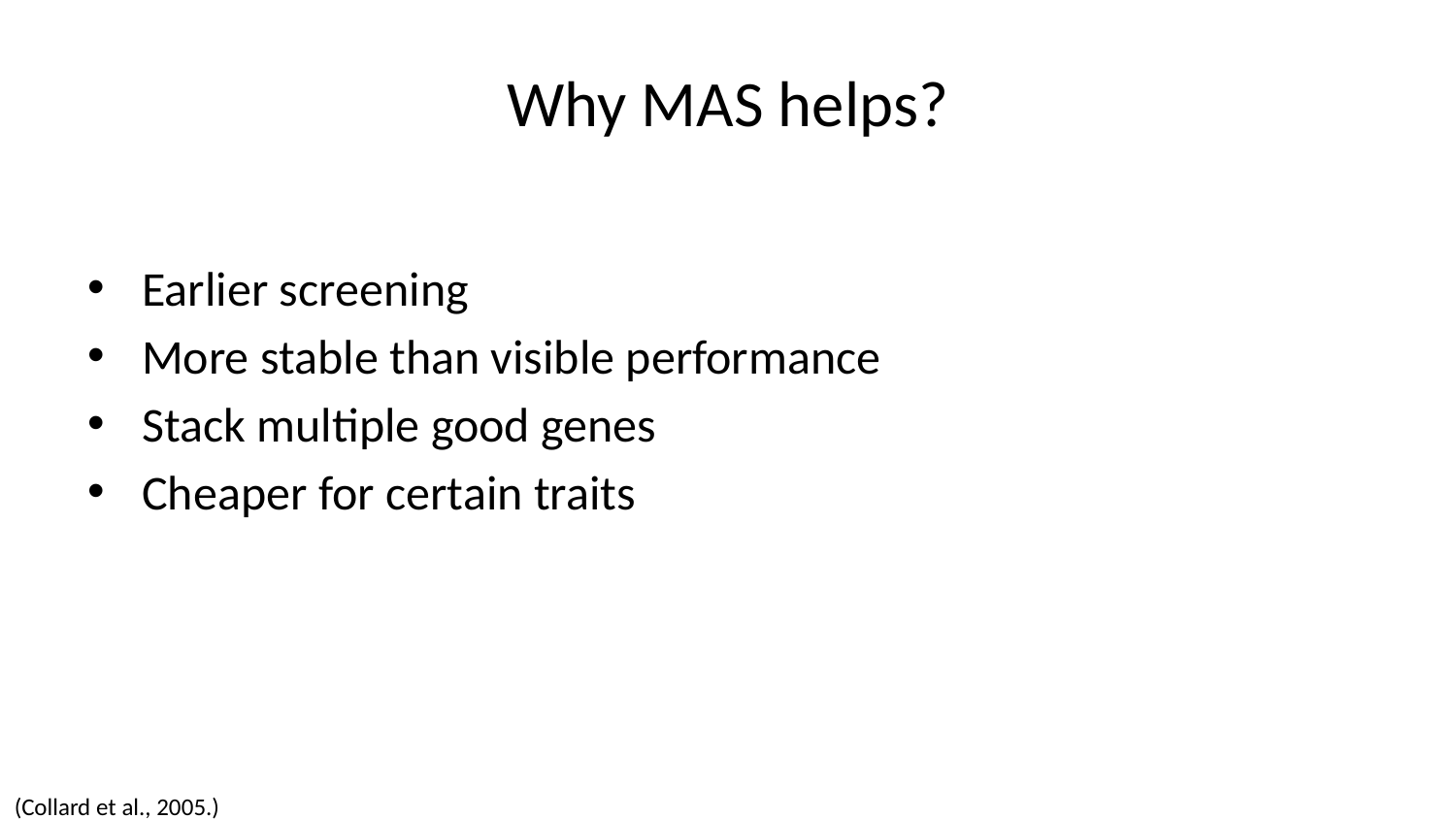

# Why MAS helps?
Earlier screening
More stable than visible performance
Stack multiple good genes
Cheaper for certain traits
(Collard et al., 2005.)